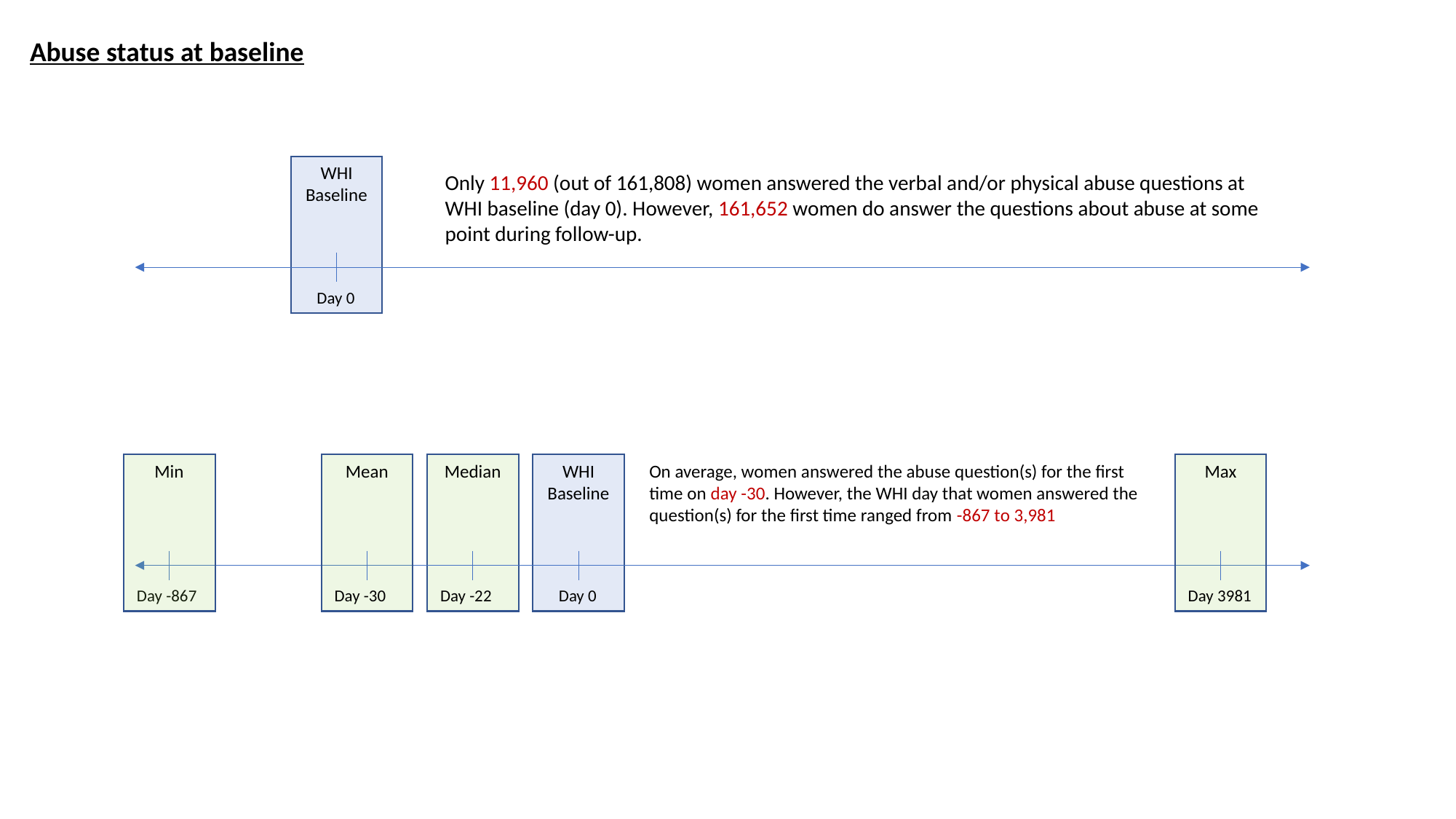

Abuse status at baseline
WHI Baseline
Day 0
Only 11,960 (out of 161,808) women answered the verbal and/or physical abuse questions at WHI baseline (day 0). However, 161,652 women do answer the questions about abuse at some point during follow-up.
On average, women answered the abuse question(s) for the first time on day -30. However, the WHI day that women answered the question(s) for the first time ranged from -867 to 3,981
Max
Mean
Median
Min
WHI Baseline
Day 3981
Day -30
Day -22
Day -867
Day 0